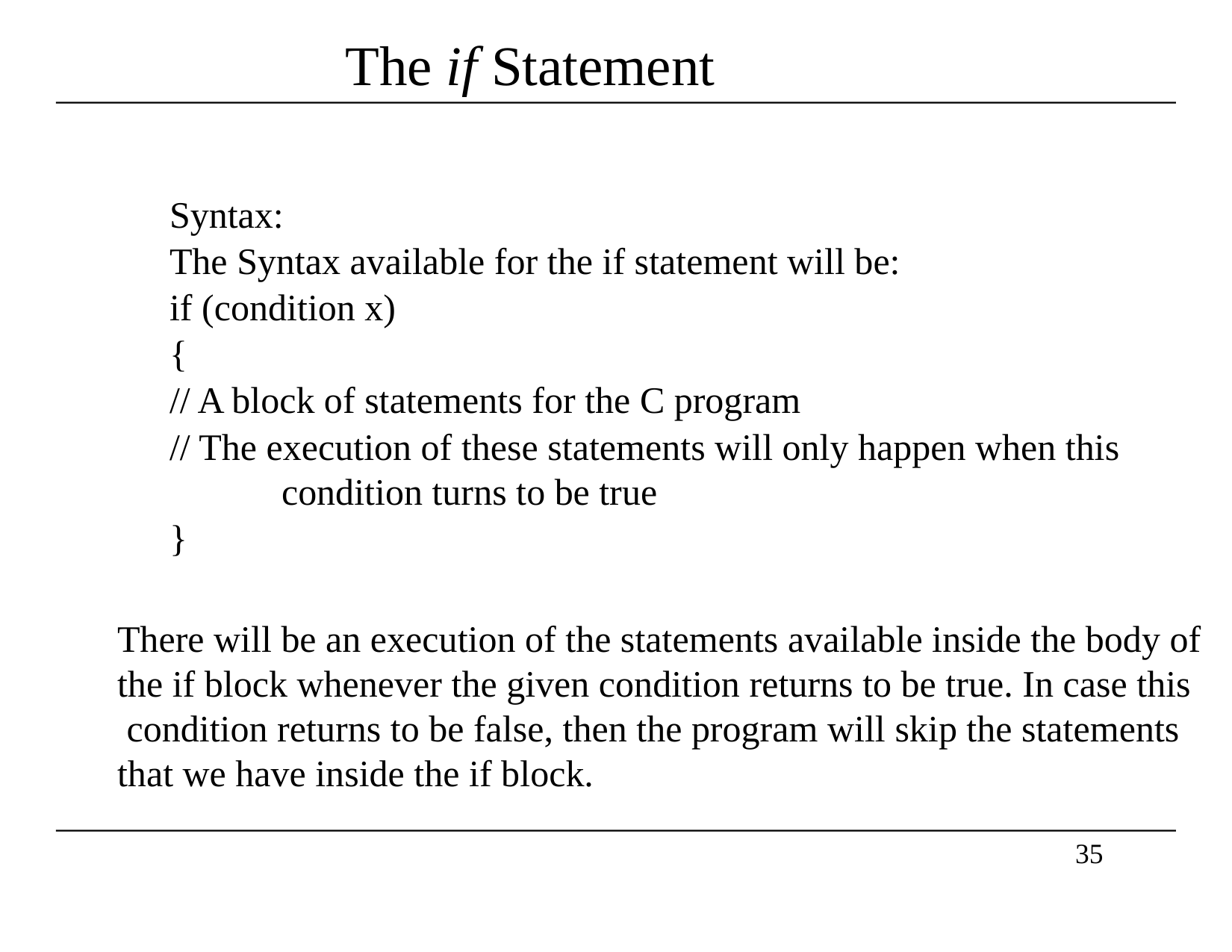

# The if Statement
Syntax:
The Syntax available for the if statement will be:
if (condition x)
{
// A block of statements for the C program
// The execution of these statements will only happen when this condition turns to be true
}

There will be an execution of the statements available inside the body of
the if block whenever the given condition returns to be true. In case this
 condition returns to be false, then the program will skip the statements
that we have inside the if block.

35